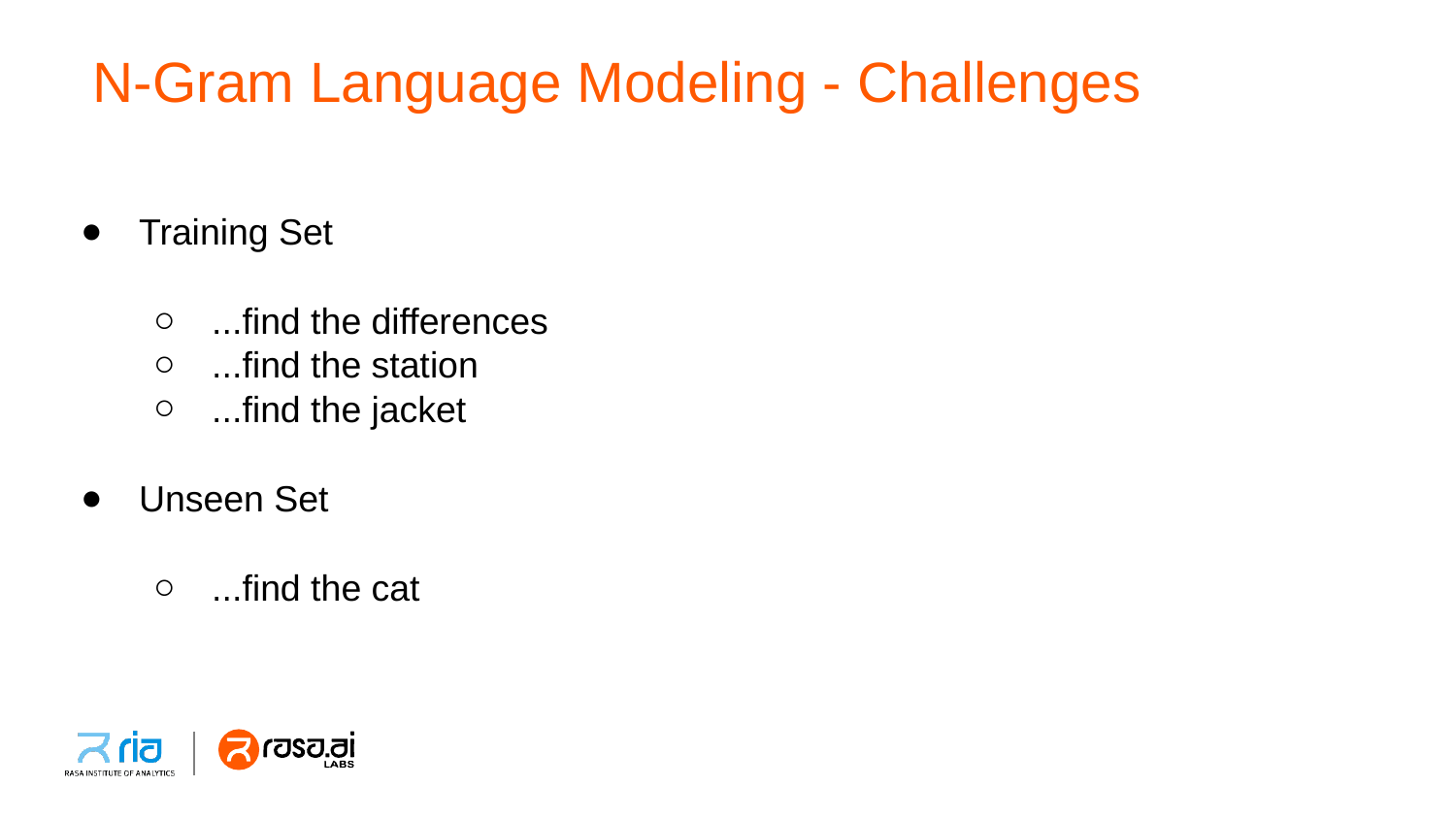

# N-Gram Language Modeling - Challenges
Training Set

...ﬁnd the differences
...ﬁnd the station
...ﬁnd the jacket

Unseen Set

...ﬁnd the cat